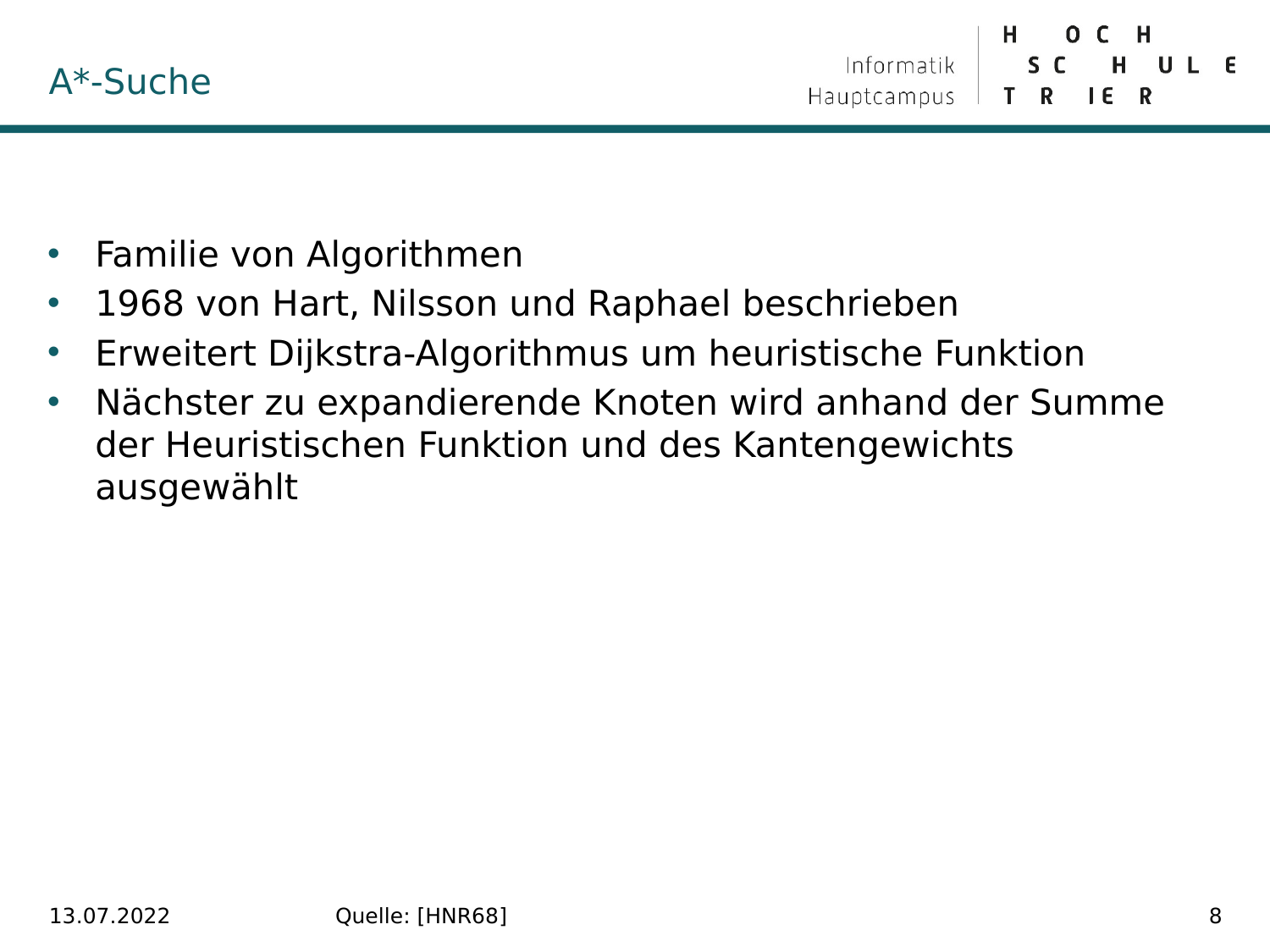

# A*-Suche

Familie von Algorithmen
1968 von Hart, Nilsson und Raphael beschrieben
Erweitert Dijkstra-Algorithmus um heuristische Funktion
Nächster zu expandierende Knoten wird anhand der Summe der Heuristischen Funktion und des Kantengewichts ausgewählt

13.07.2022
Quelle: [HNR68]
8